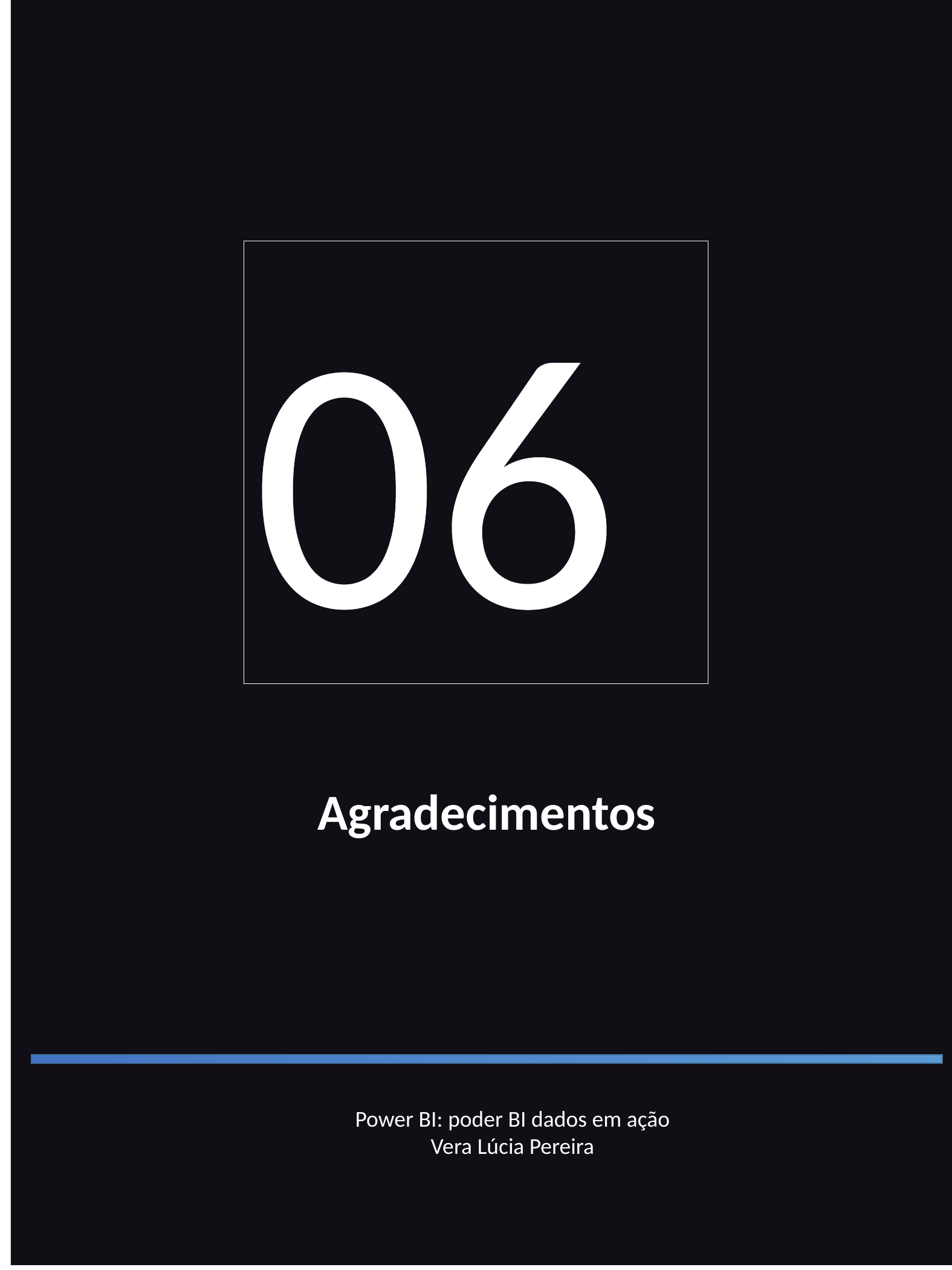

06
Agradecimentos

Power BI: poder BI dados em ação
Vera Lúcia Pereira